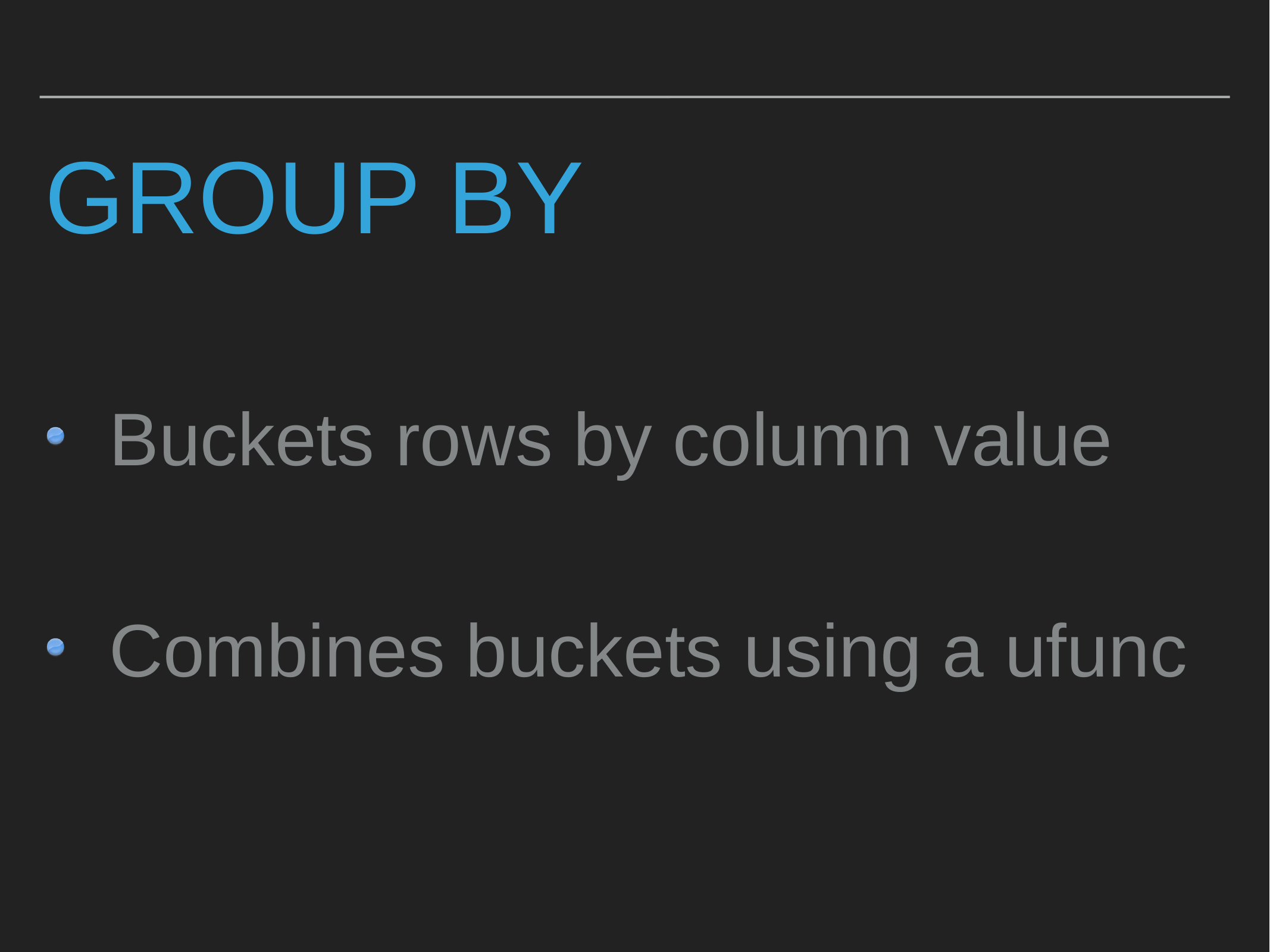

# Group By
Buckets rows by column value
Combines buckets using a ufunc